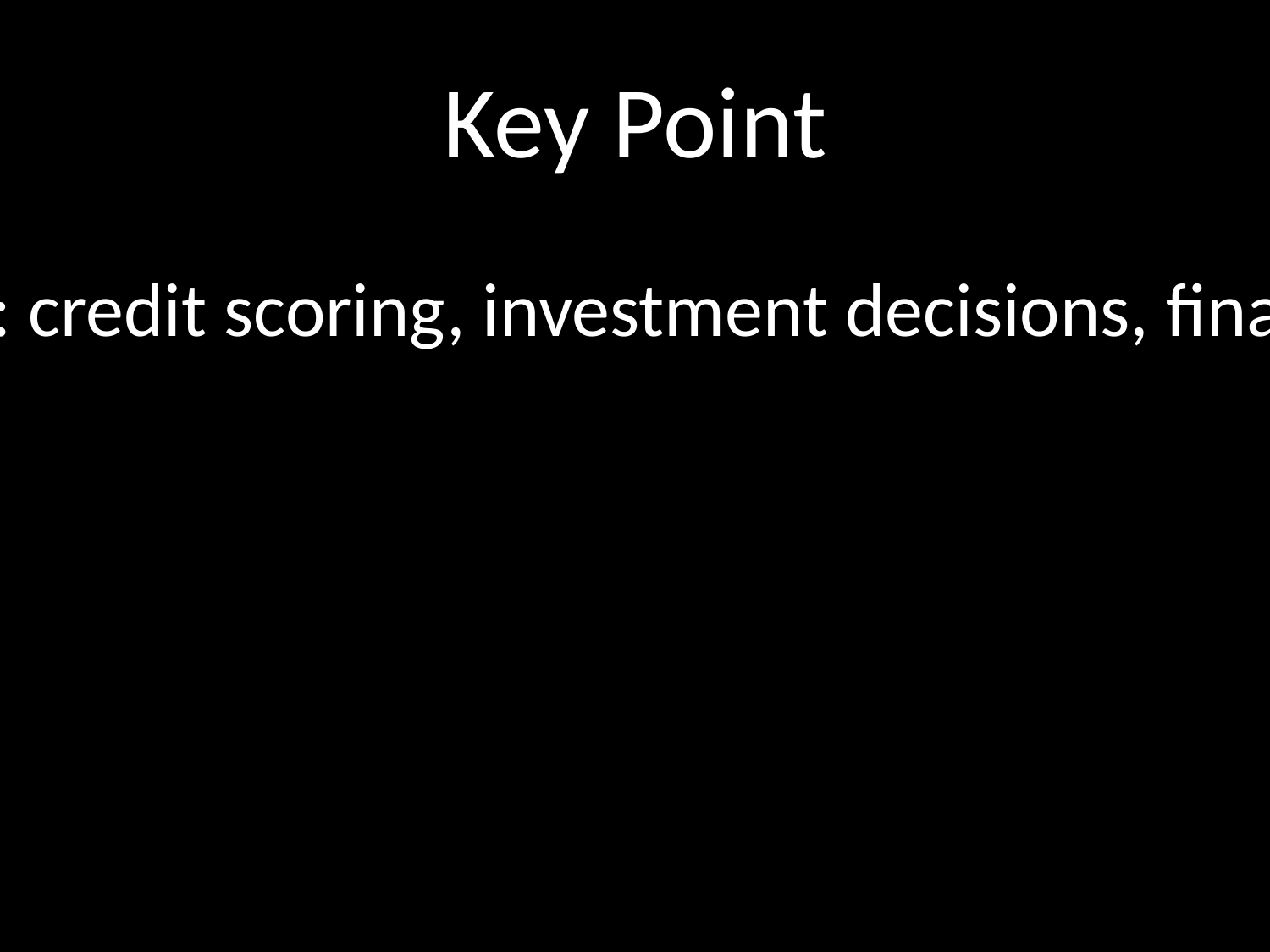

# Key Point
* Applications: credit scoring, investment decisions, financial planning